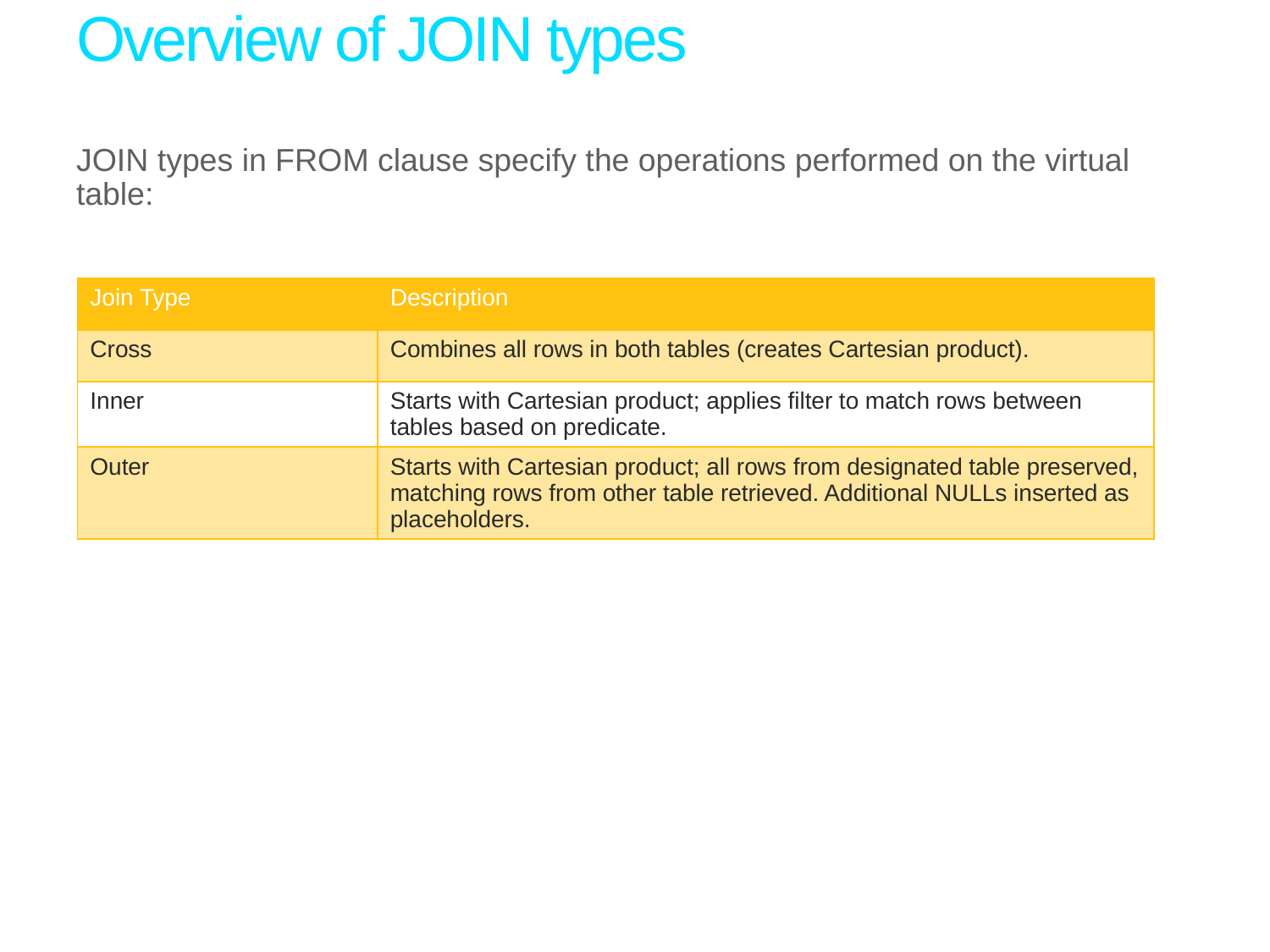

# Overview of JOIN types
JOIN types in FROM clause specify the operations performed on the virtual table:
| Join Type | Description |
| --- | --- |
| Cross | Combines all rows in both tables (creates Cartesian product). |
| Inner | Starts with Cartesian product; applies filter to match rows between tables based on predicate. |
| Outer | Starts with Cartesian product; all rows from designated table preserved, matching rows from other table retrieved. Additional NULLs inserted as placeholders. |